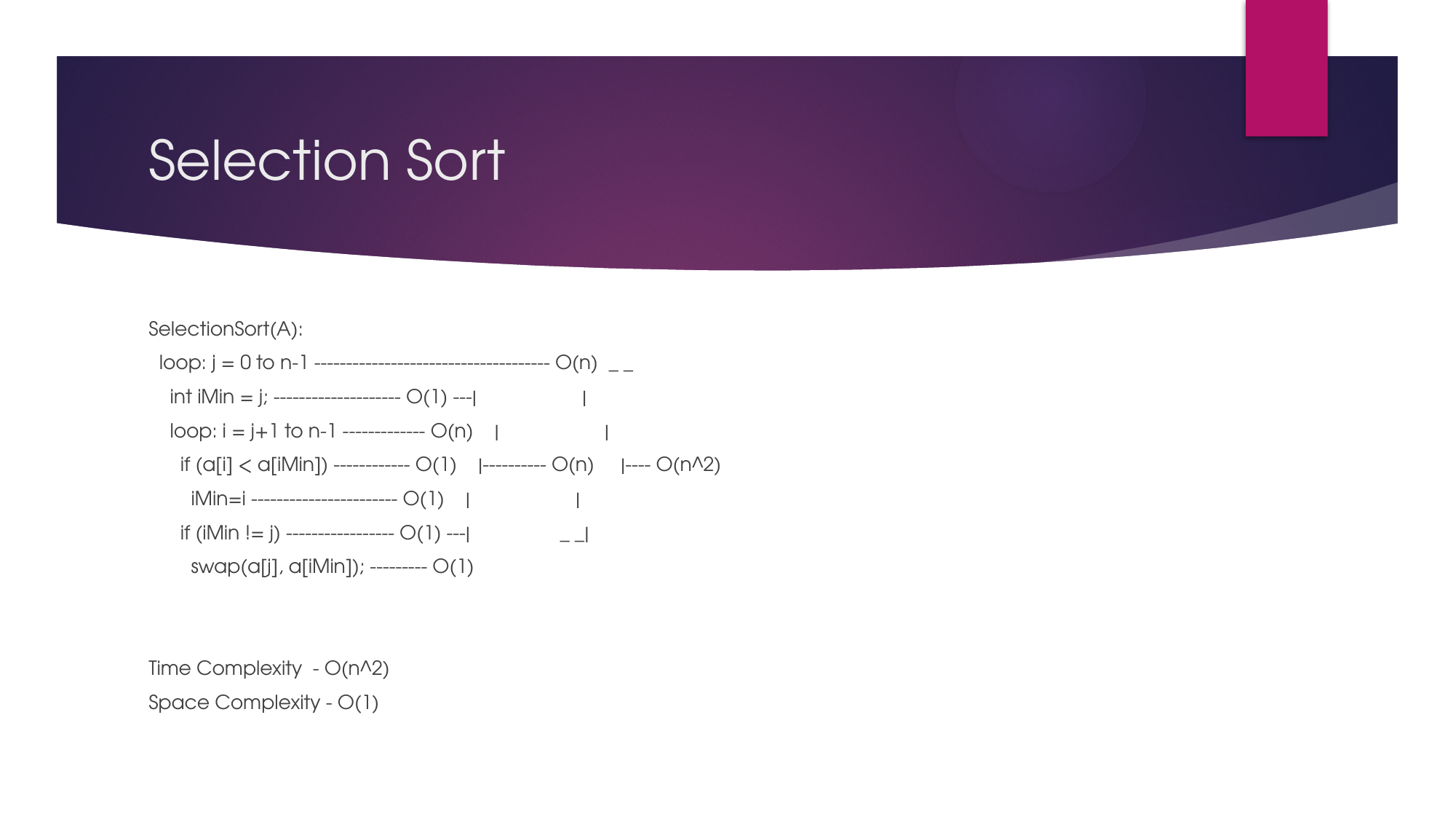

# Selection Sort
SelectionSort(A):
  loop: j = 0 to n-1 ------------------------------------- O(n)  _ _
    int iMin = j; -------------------- O(1) ---|                    |
    loop: i = j+1 to n-1 ------------- O(n)    |                    |
      if (a[i] < a[iMin]) ------------ O(1)    |---------- O(n)     |---- O(n^2)
        iMin=i ----------------------- O(1)    |                    |
      if (iMin != j) ----------------- O(1) ---|                 _ _|
        swap(a[j], a[iMin]); --------- O(1)

Time Complexity  - O(n^2)
Space Complexity - O(1)